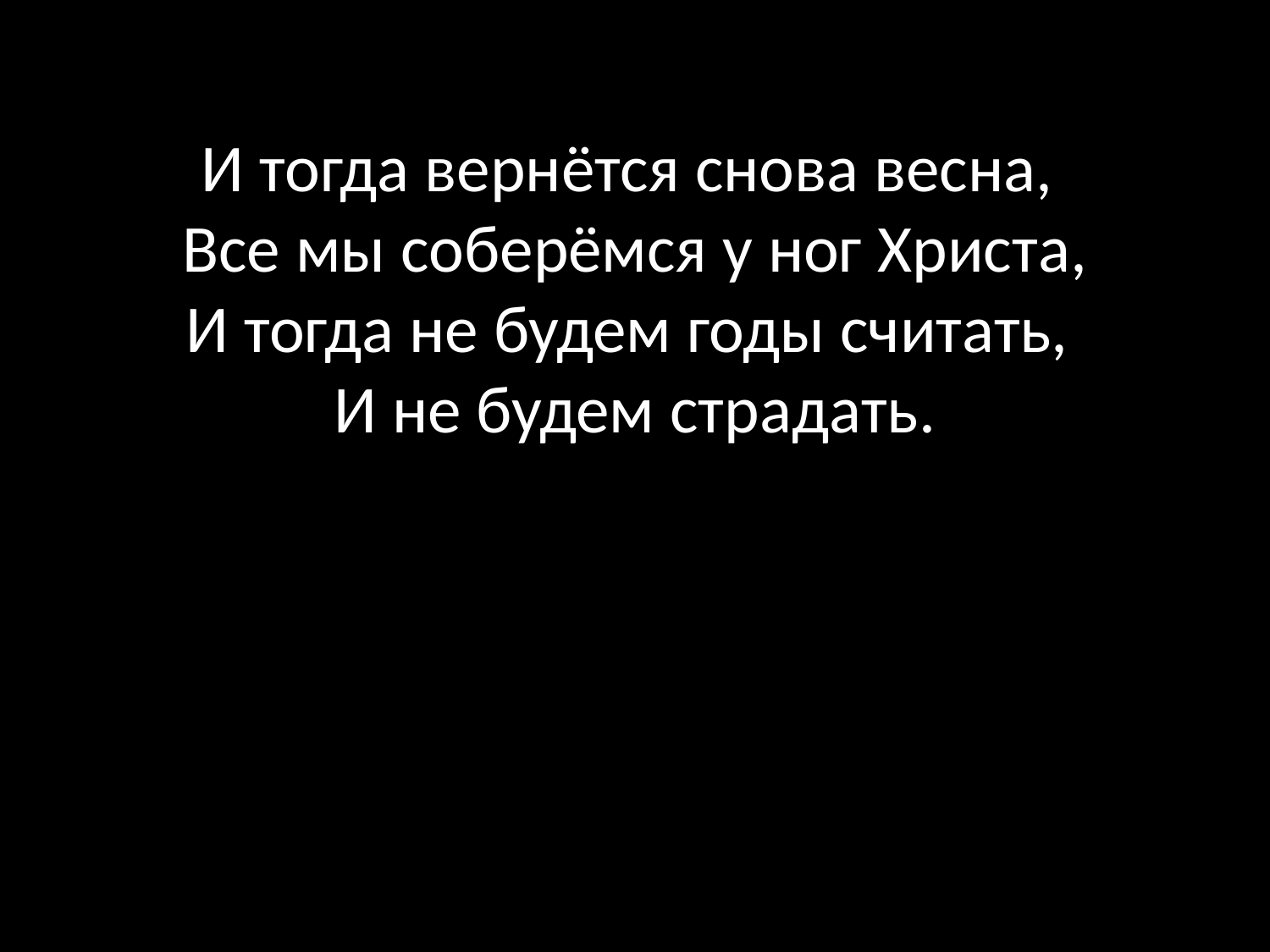

# И тогда вернётся снова весна, Все мы соберёмся у ног Христа, И тогда не будем годы считать, И не будем страдать.